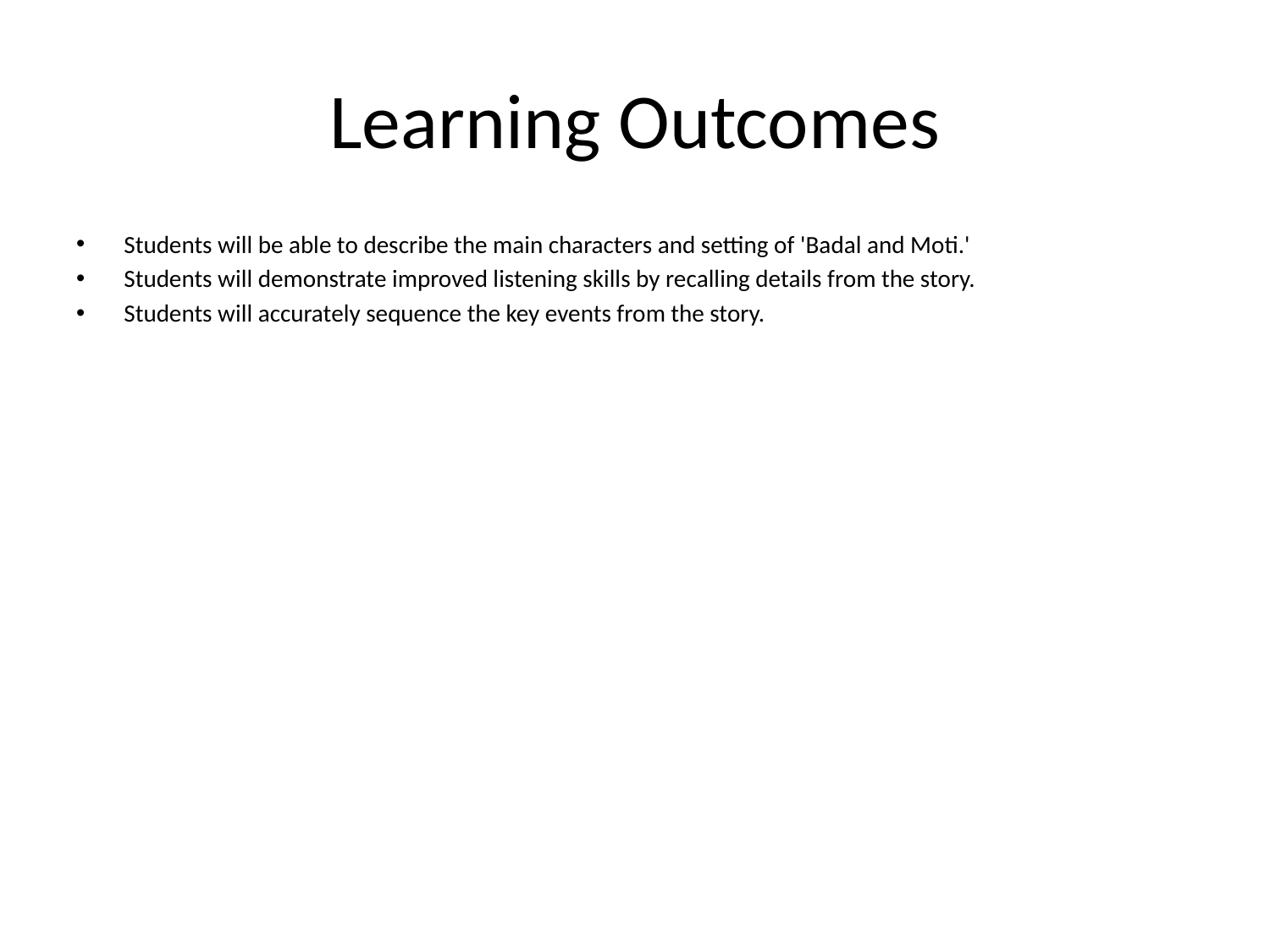

# Learning Outcomes
Students will be able to describe the main characters and setting of 'Badal and Moti.'
Students will demonstrate improved listening skills by recalling details from the story.
Students will accurately sequence the key events from the story.